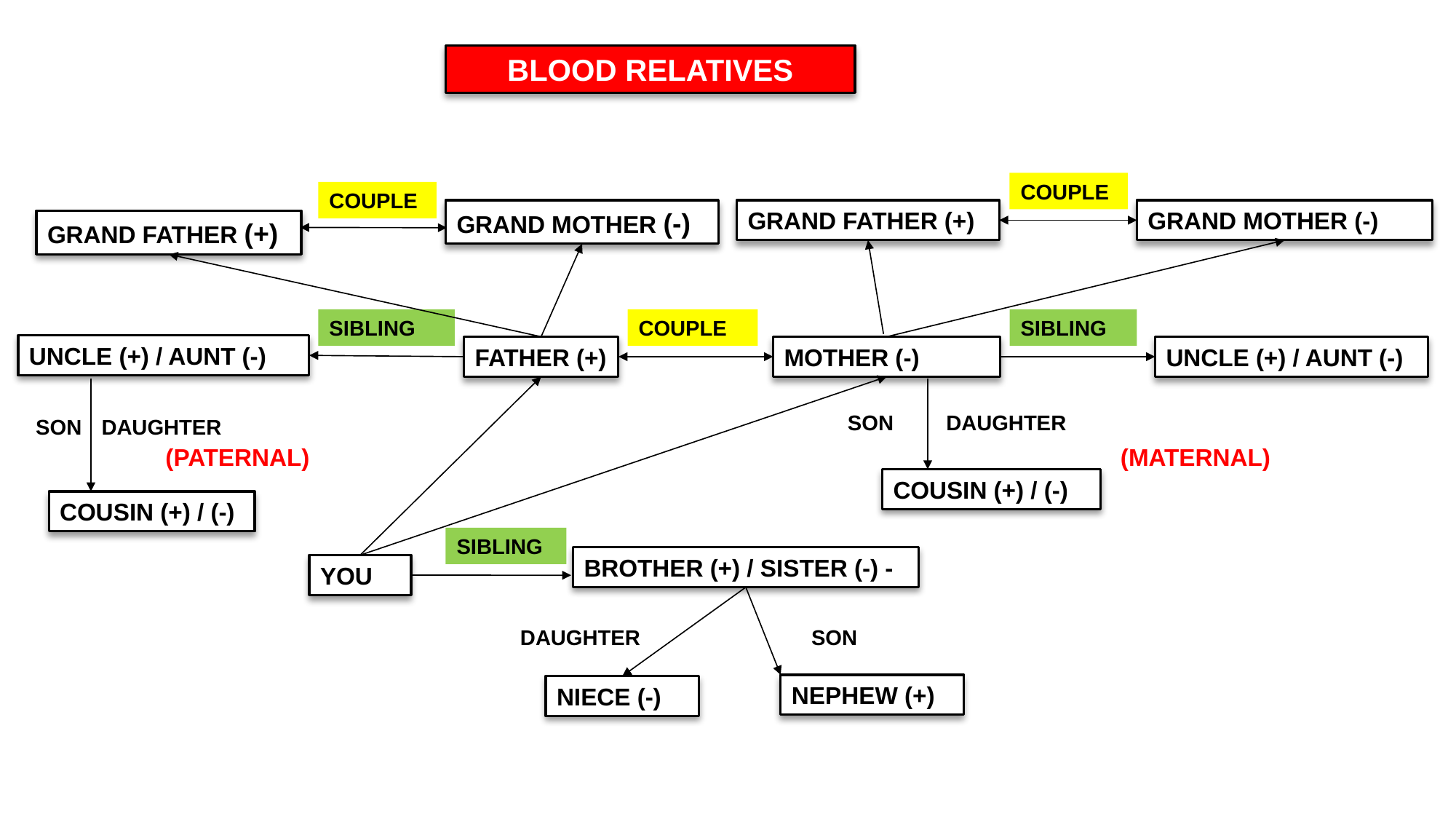

BLOOD RELATIVES
COUPLE
COUPLE
GRAND MOTHER (-)
GRAND FATHER (+)
GRAND MOTHER (-)
GRAND FATHER (+)
SIBLING
COUPLE
SIBLING
UNCLE (+) / AUNT (-)
FATHER (+)
MOTHER (-)
UNCLE (+) / AUNT (-)
SON
DAUGHTER
SON
DAUGHTER
(PATERNAL)
(MATERNAL)
COUSIN (+) / (-)
COUSIN (+) / (-)
SIBLING
BROTHER (+) / SISTER (-) -
YOU
DAUGHTER
SON
NEPHEW (+)
NIECE (-)